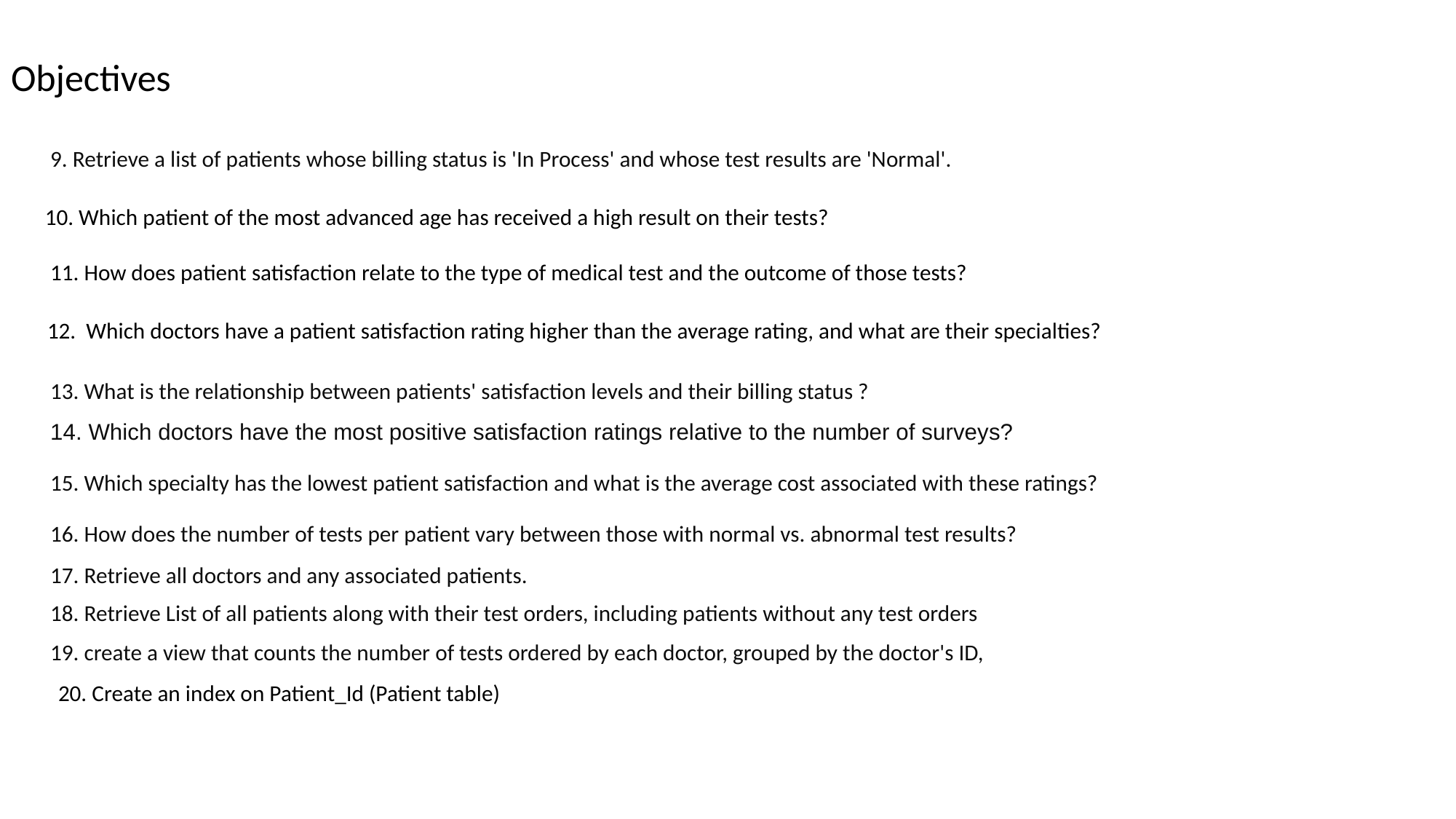

# Objectives
9. Retrieve a list of patients whose billing status is 'In Process' and whose test results are 'Normal'.
 10. Which patient of the most advanced age has received a high result on their tests?
11. How does patient satisfaction relate to the type of medical test and the outcome of those tests?
 12.  Which doctors have a patient satisfaction rating higher than the average rating, and what are their specialties?
13. What is the relationship between patients' satisfaction levels and their billing status ?
14. Which doctors have the most positive satisfaction ratings relative to the number of surveys?
15. Which specialty has the lowest patient satisfaction and what is the average cost associated with these ratings?
16. How does the number of tests per patient vary between those with normal vs. abnormal test results?
17. Retrieve all doctors and any associated patients.
18. Retrieve List of all patients along with their test orders, including patients without any test orders
19. create a view that counts the number of tests ordered by each doctor, grouped by the doctor's ID,
20. Create an index on Patient_Id (Patient table)